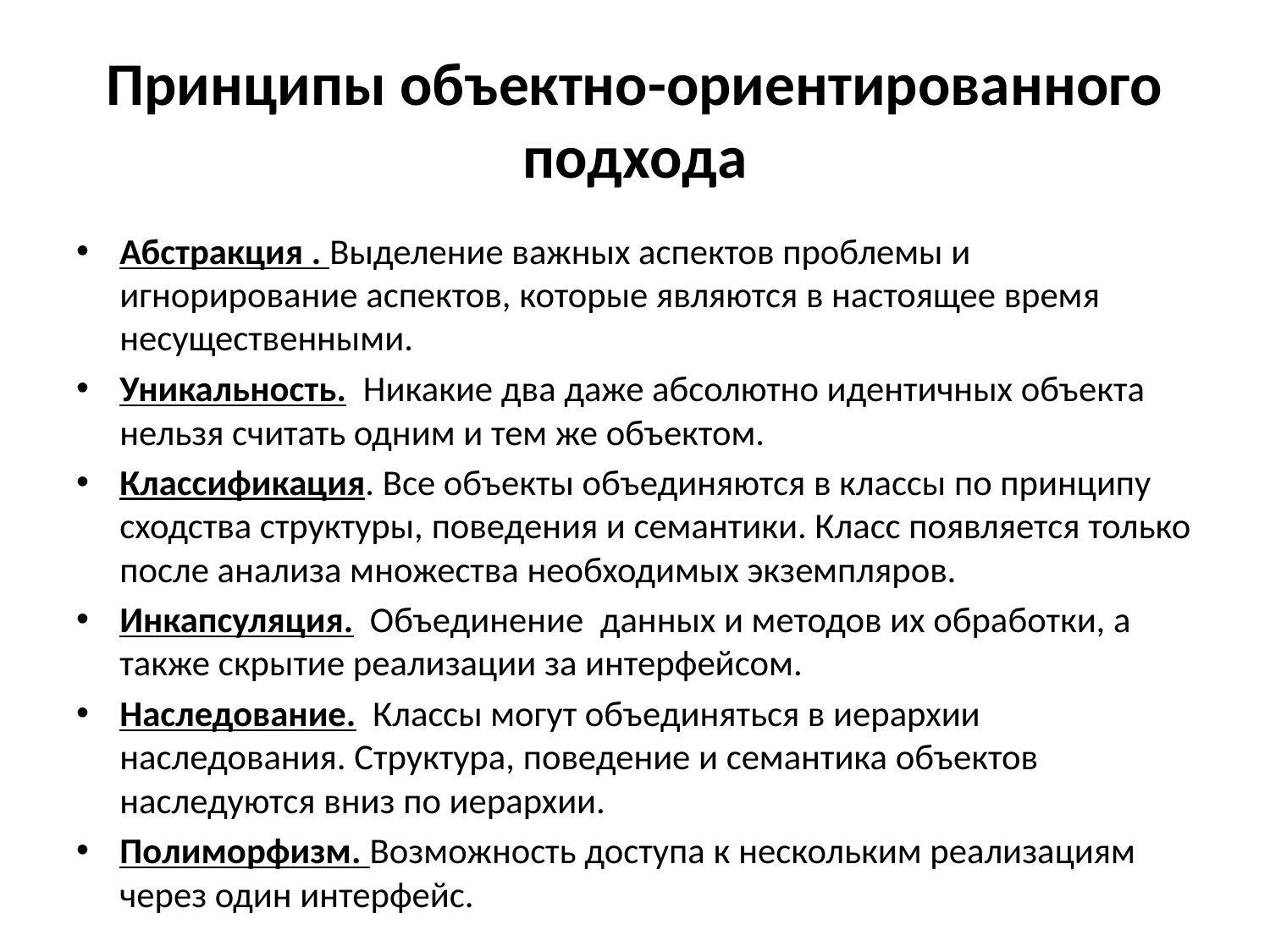

# Принципы объектно-ориентированного подхода
Абстракция . Выделение важных аспектов проблемы и игнорирование аспектов, которые являются в настоящее время несущественными.
Уникальность.  Никакие два даже абсолютно идентичных объекта нельзя считать одним и тем же объектом.
Классификация. Все объекты объединяются в классы по принципу сходства структуры, поведения и семантики. Класс появляется только после анализа множества необходимых экземпляров.
Инкапсуляция.  Объединение  данных и методов их обработки, а также скрытие реализации за интерфейсом.
Наследование.  Классы могут объединяться в иерархии наследования. Структура, поведение и семантика объектов наследуются вниз по иерархии.
Полиморфизм. Возможность доступа к нескольким реализациям через один интерфейс.